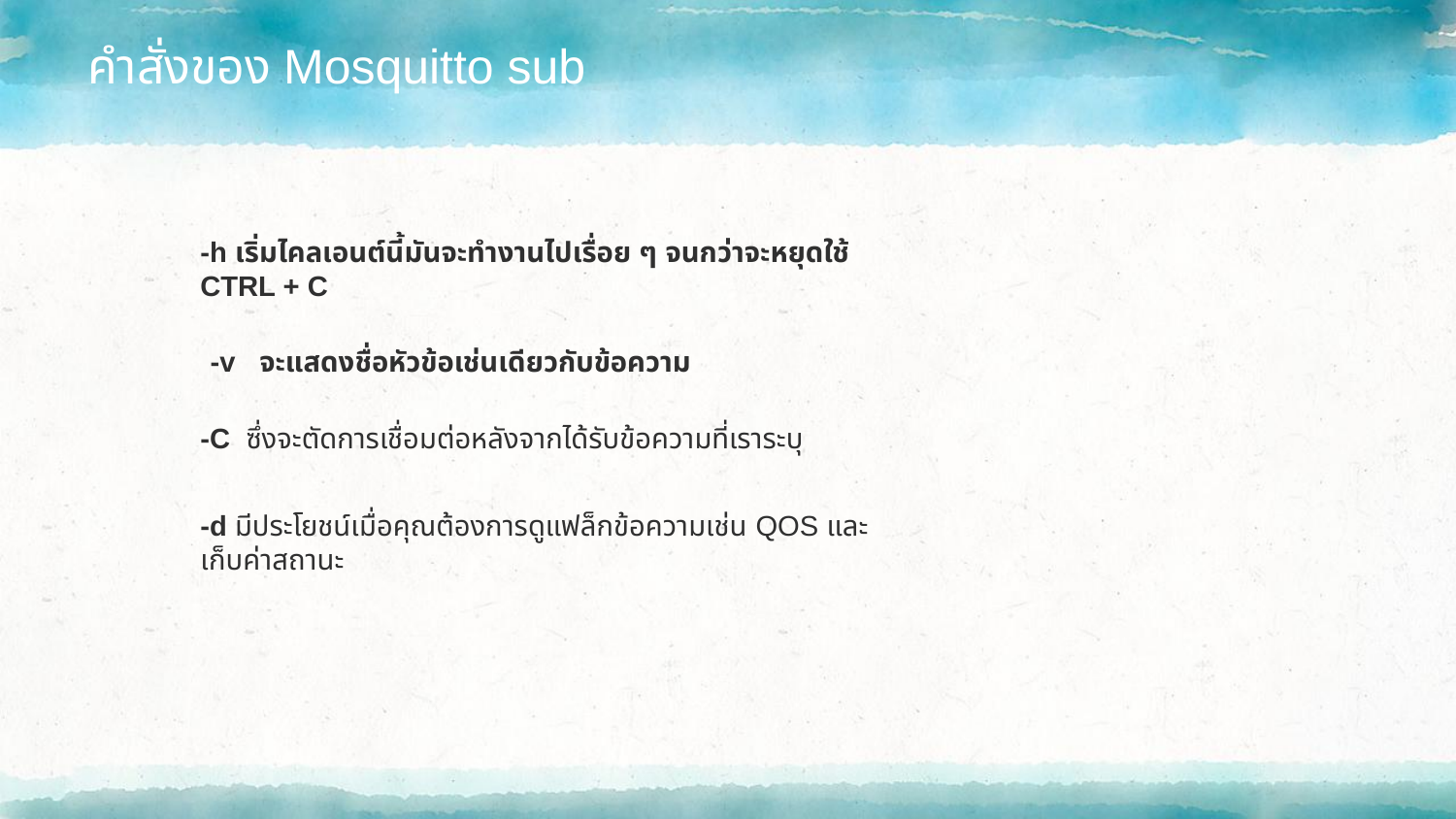

# คำสั่งของ Mosquitto sub
-h เริ่มไคลเอนต์นี้มันจะทำงานไปเรื่อย ๆ จนกว่าจะหยุดใช้ CTRL + C
-v   จะแสดงชื่อหัวข้อเช่นเดียวกับข้อความ
-C  ซึ่งจะตัดการเชื่อมต่อหลังจากได้รับข้อความที่เราระบุ
-d มีประโยชน์เมื่อคุณต้องการดูแฟล็กข้อความเช่น QOS และเก็บค่าสถานะ